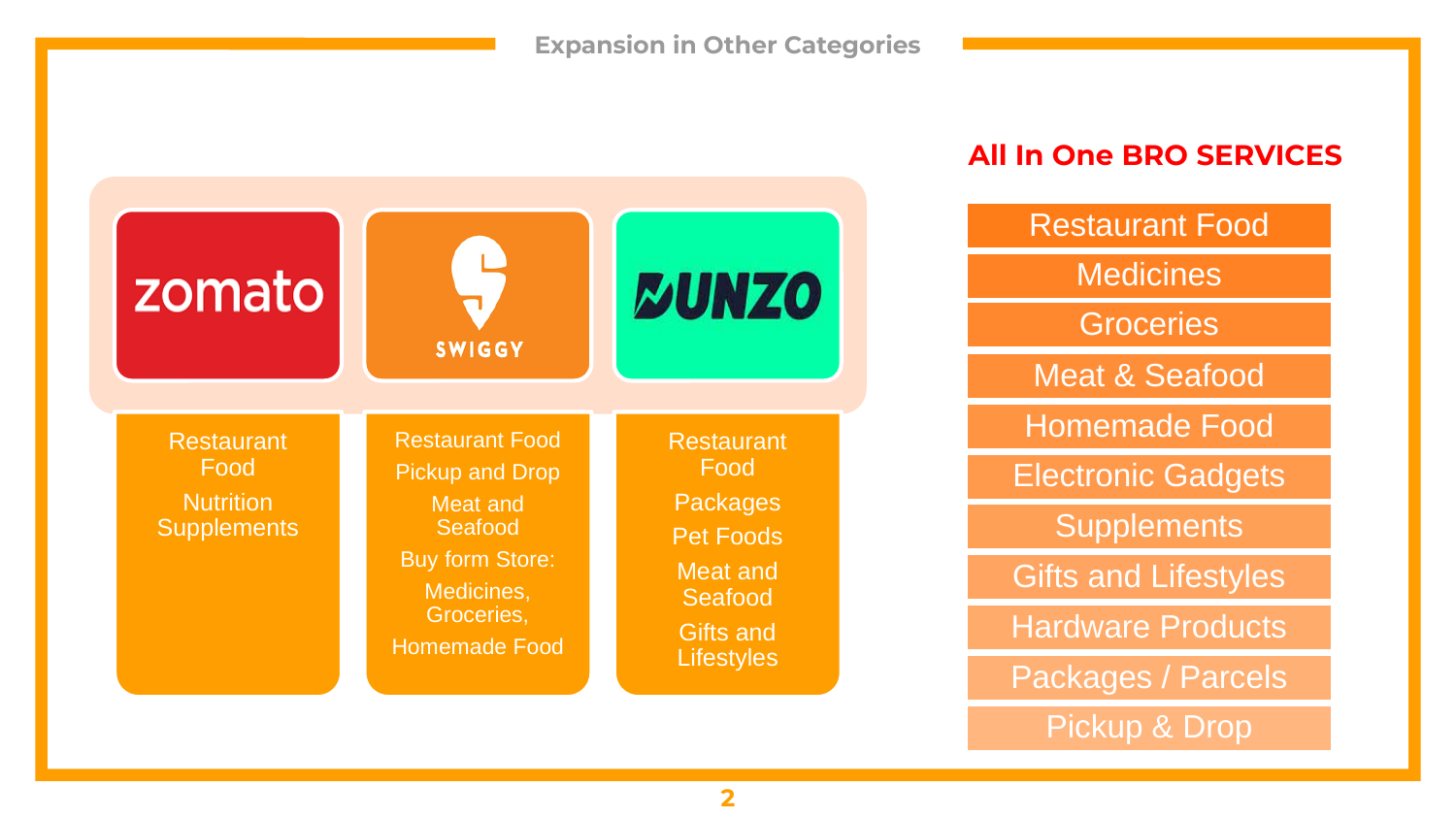

# Expansion in Other Categories
All In One BRO SERVICES

Restaurant Food
Nutrition Supplements

Restaurant Food
Pickup and Drop
Meat and Seafood
Buy form Store:
Medicines, Groceries,
Homemade Food

Restaurant Food
Packages
Pet Foods
Meat and Seafood
Gifts and Lifestyles
Restaurant Food
Medicines
Groceries
Meat & Seafood
Homemade Food
Electronic Gadgets
Supplements
Gifts and Lifestyles
Hardware Products
Packages / Parcels
Pickup & Drop
2